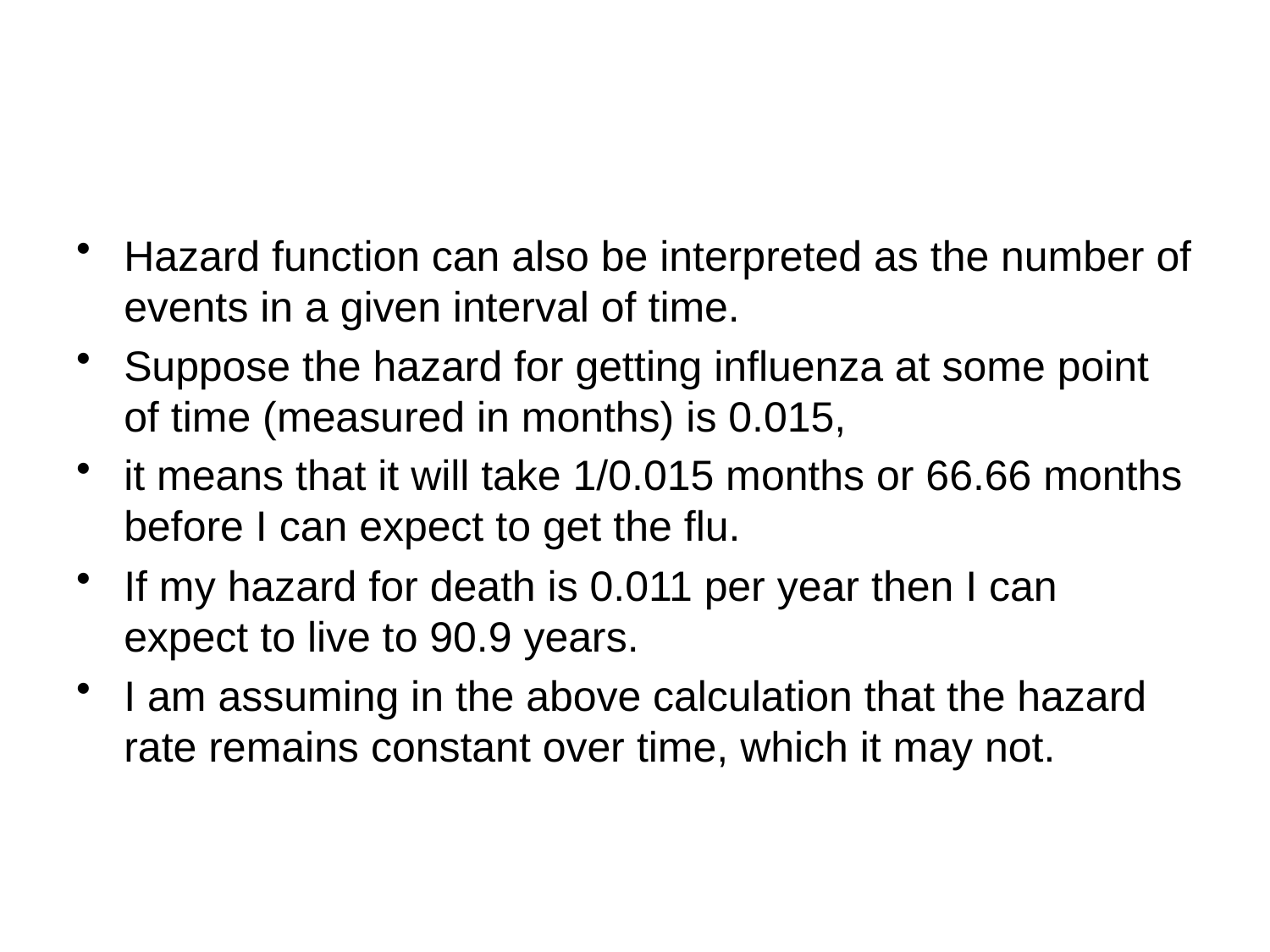

#
Hazard function can also be interpreted as the number of events in a given interval of time.
Suppose the hazard for getting influenza at some point of time (measured in months) is 0.015,
it means that it will take 1/0.015 months or 66.66 months before I can expect to get the flu.
If my hazard for death is 0.011 per year then I can expect to live to 90.9 years.
I am assuming in the above calculation that the hazard rate remains constant over time, which it may not.